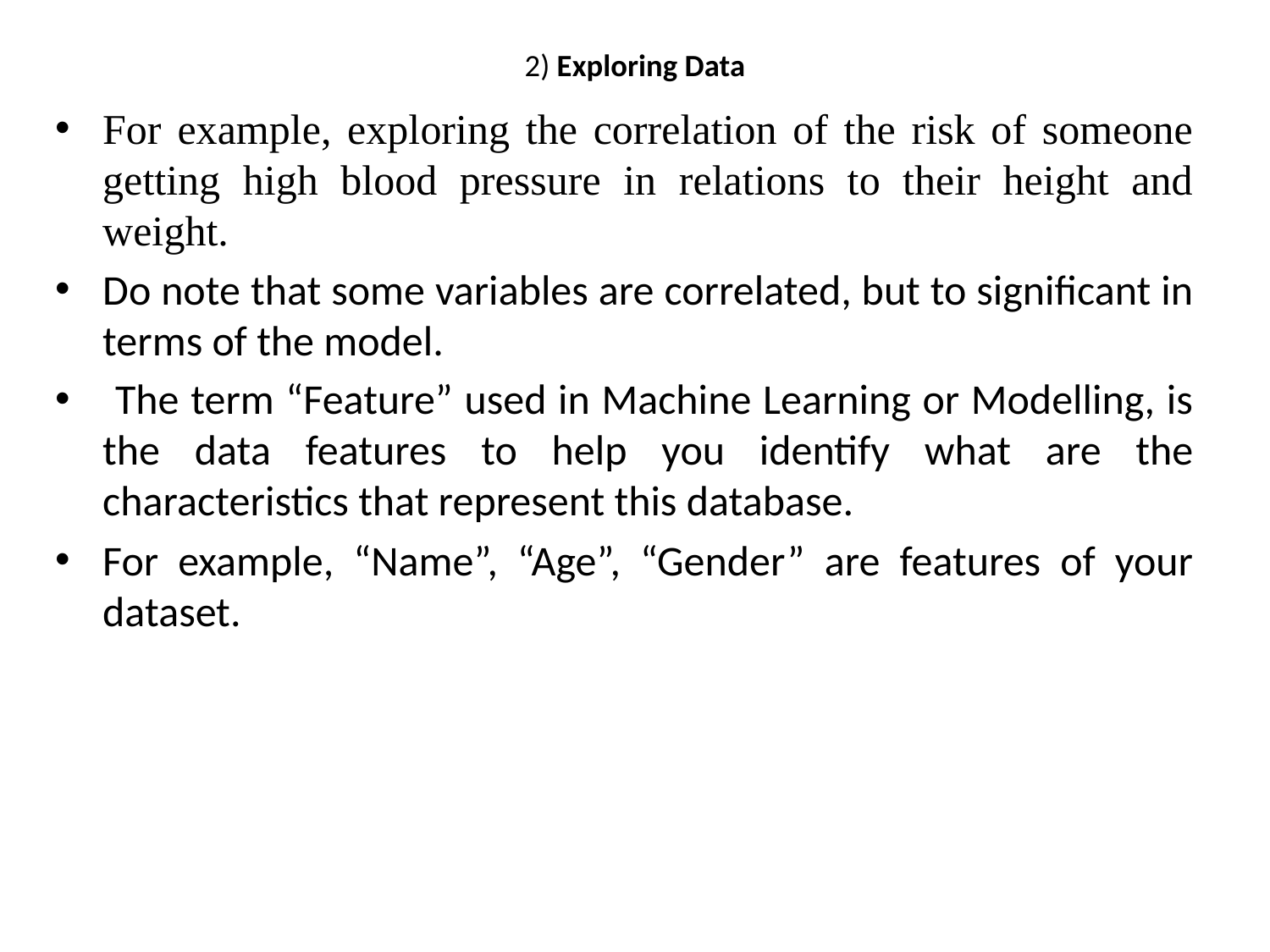

# 2) Exploring Data
For example, exploring the correlation of the risk of someone getting high blood pressure in relations to their height and weight.
Do note that some variables are correlated, but to significant in terms of the model.
 The term “Feature” used in Machine Learning or Modelling, is the data features to help you identify what are the characteristics that represent this database.
For example, “Name”, “Age”, “Gender” are features of your dataset.